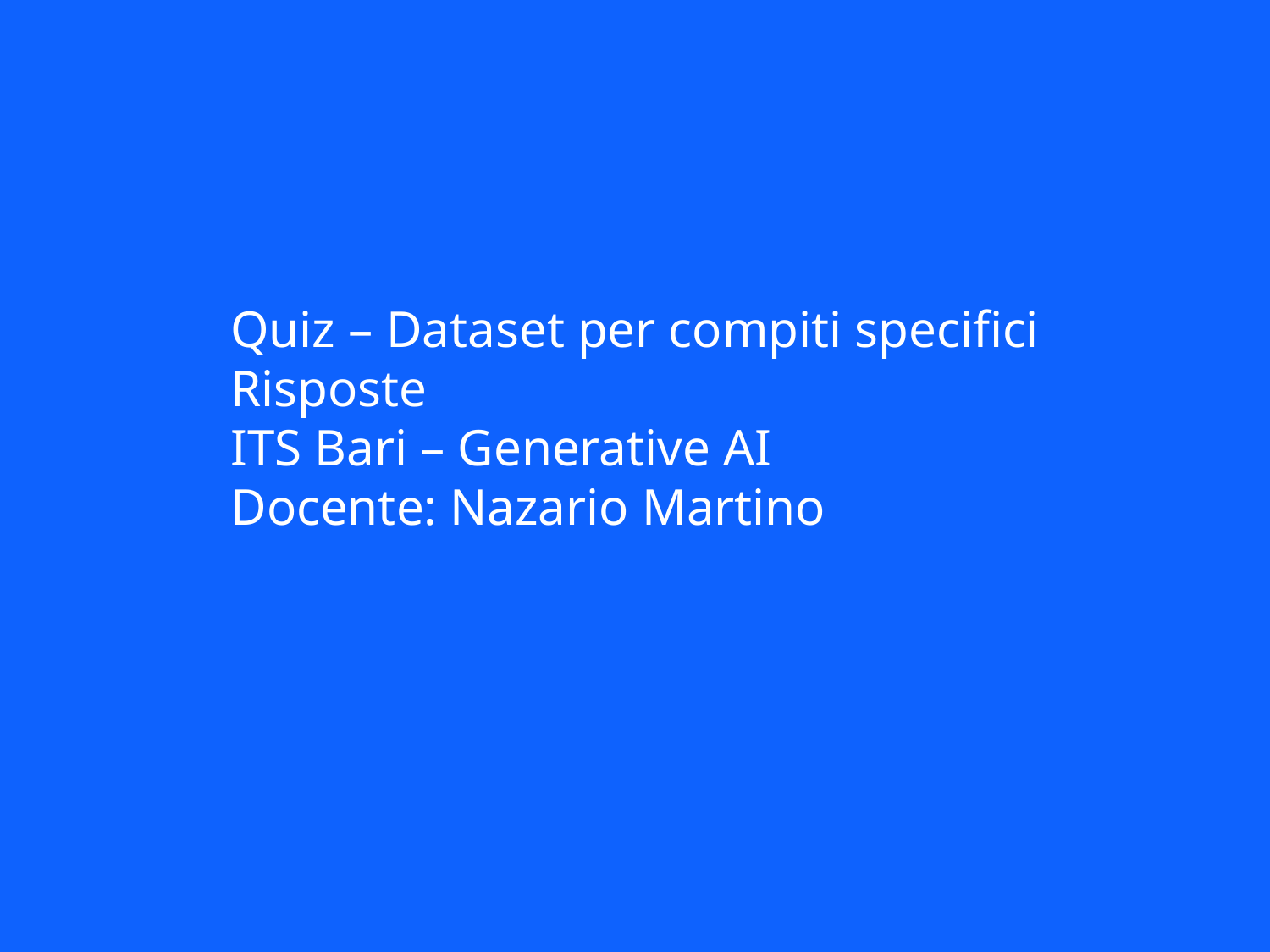

Quiz – Dataset per compiti specifici
Risposte
ITS Bari – Generative AI
Docente: Nazario Martino